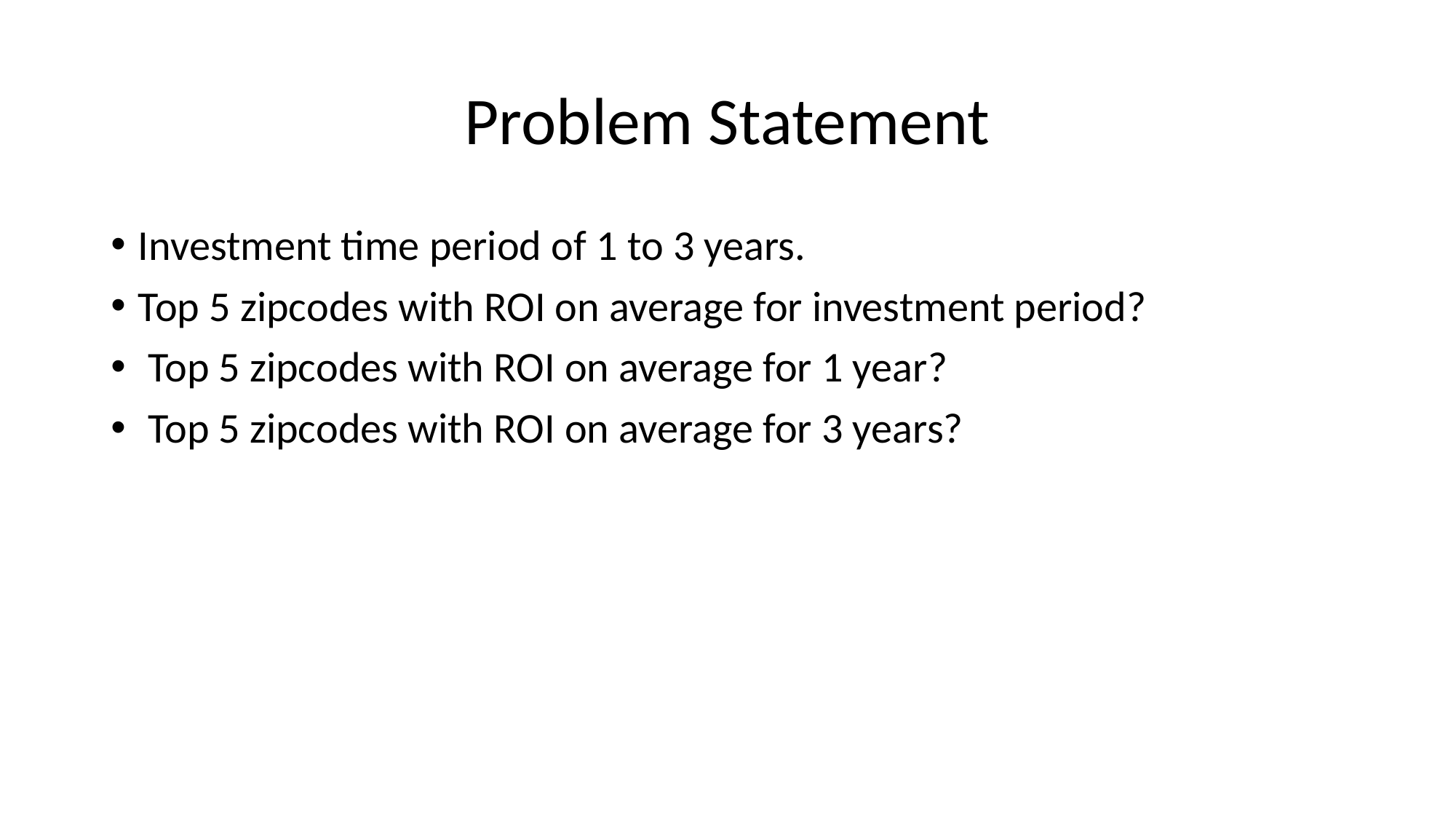

# Problem Statement
Investment time period of 1 to 3 years.
Top 5 zipcodes with ROI on average for investment period?
 Top 5 zipcodes with ROI on average for 1 year?
 Top 5 zipcodes with ROI on average for 3 years?